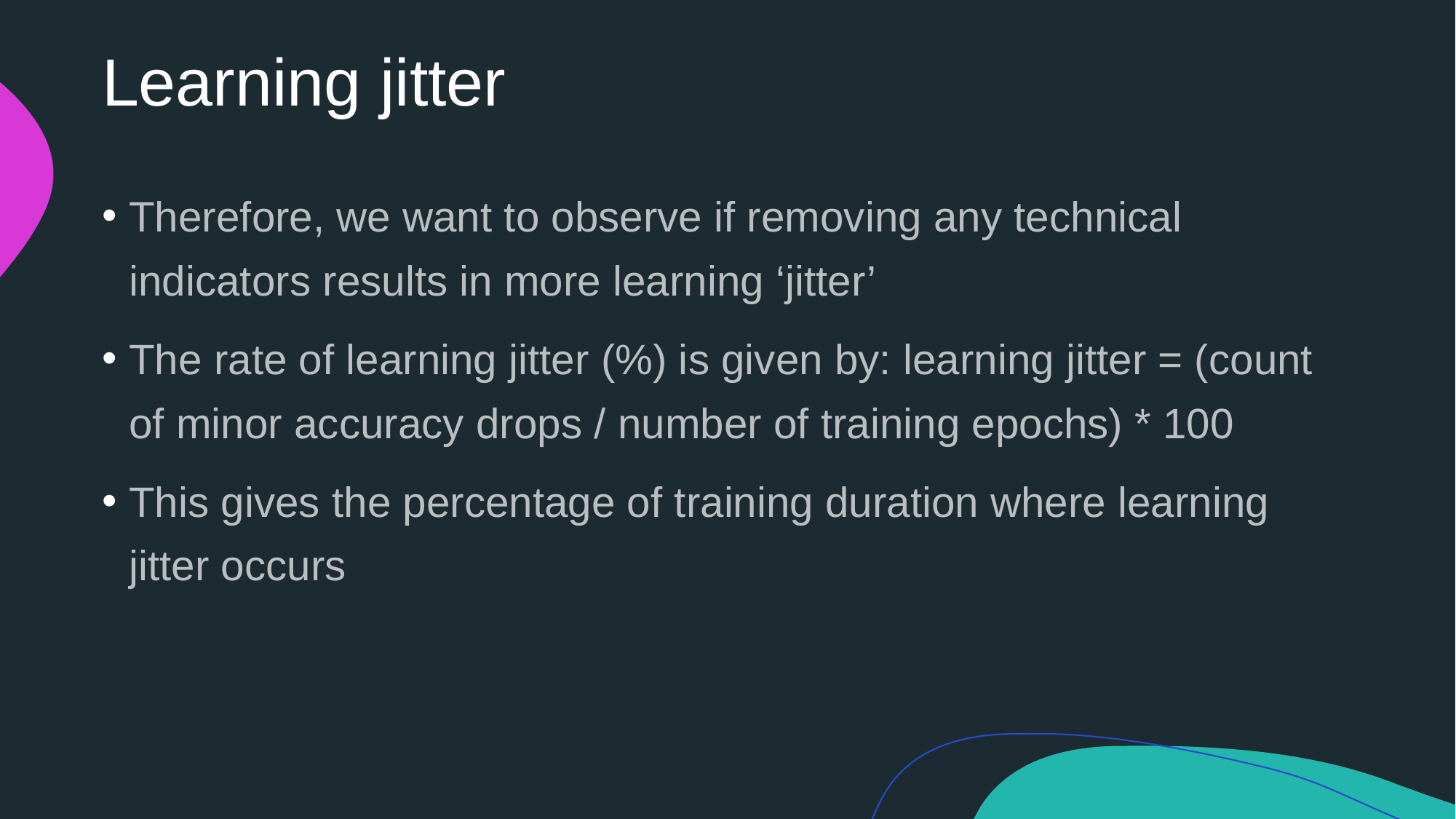

# Learning jitter
Therefore, we want to observe if removing any technical indicators results in more learning ‘jitter’
The rate of learning jitter (%) is given by: learning jitter = (count of minor accuracy drops / number of training epochs) * 100
This gives the percentage of training duration where learning jitter occurs